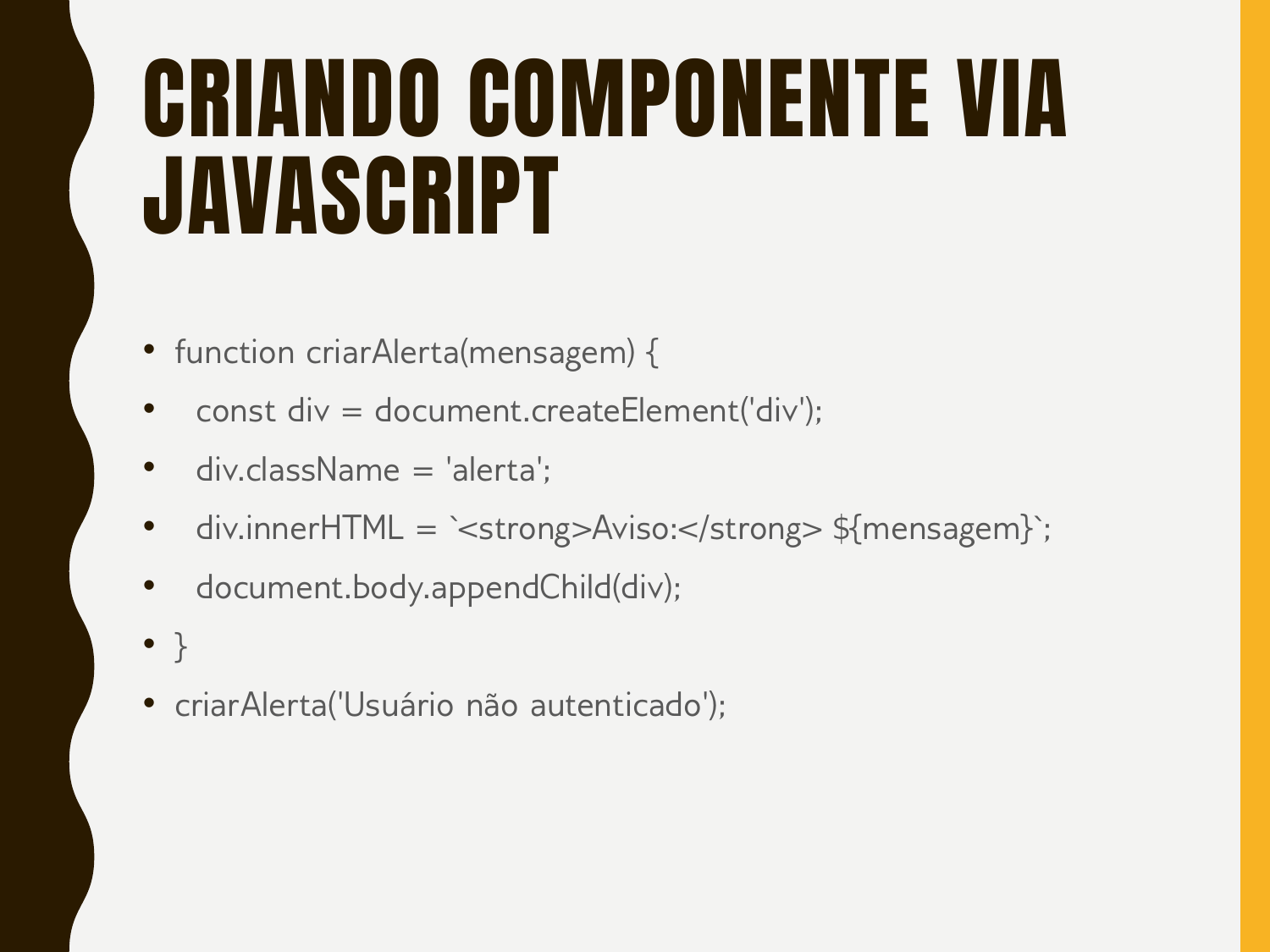

# Criando componente via JavaScript
function criarAlerta(mensagem) {
  const div = document.createElement('div');
  div.className = 'alerta';
  div.innerHTML = `<strong>Aviso:</strong> ${mensagem}`;
  document.body.appendChild(div);
}
criarAlerta('Usuário não autenticado');